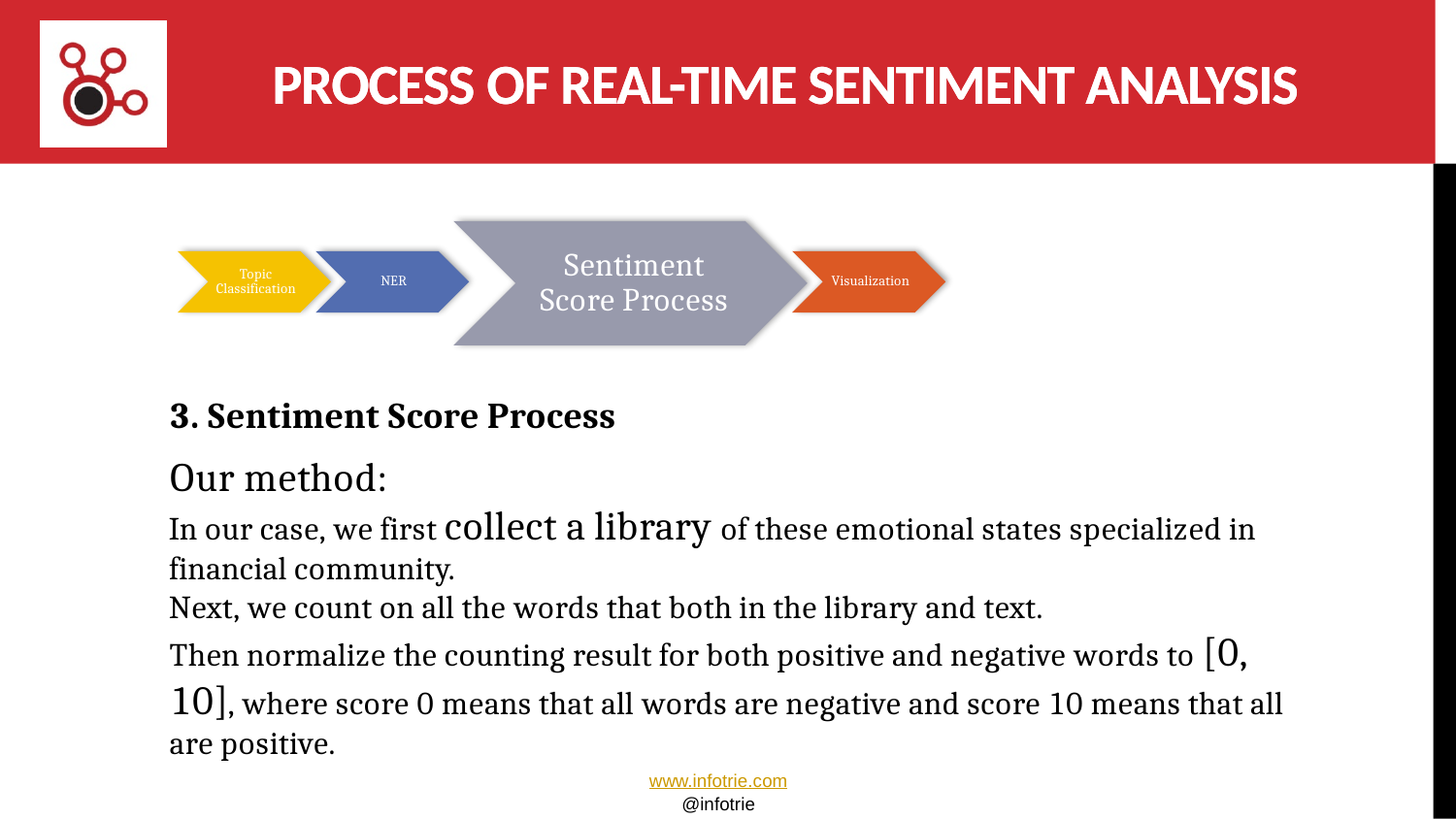

Process of real-time sentiment analysis
Process of real-time sentiment analysis
Topic Classification
NER
Sentiment Score Process
Visualization
3. Sentiment Score Process
Our method:
In our case, we first collect a library of these emotional states specialized in financial community.
Next, we count on all the words that both in the library and text.
Then normalize the counting result for both positive and negative words to [0, 10], where score 0 means that all words are negative and score 10 means that all are positive.